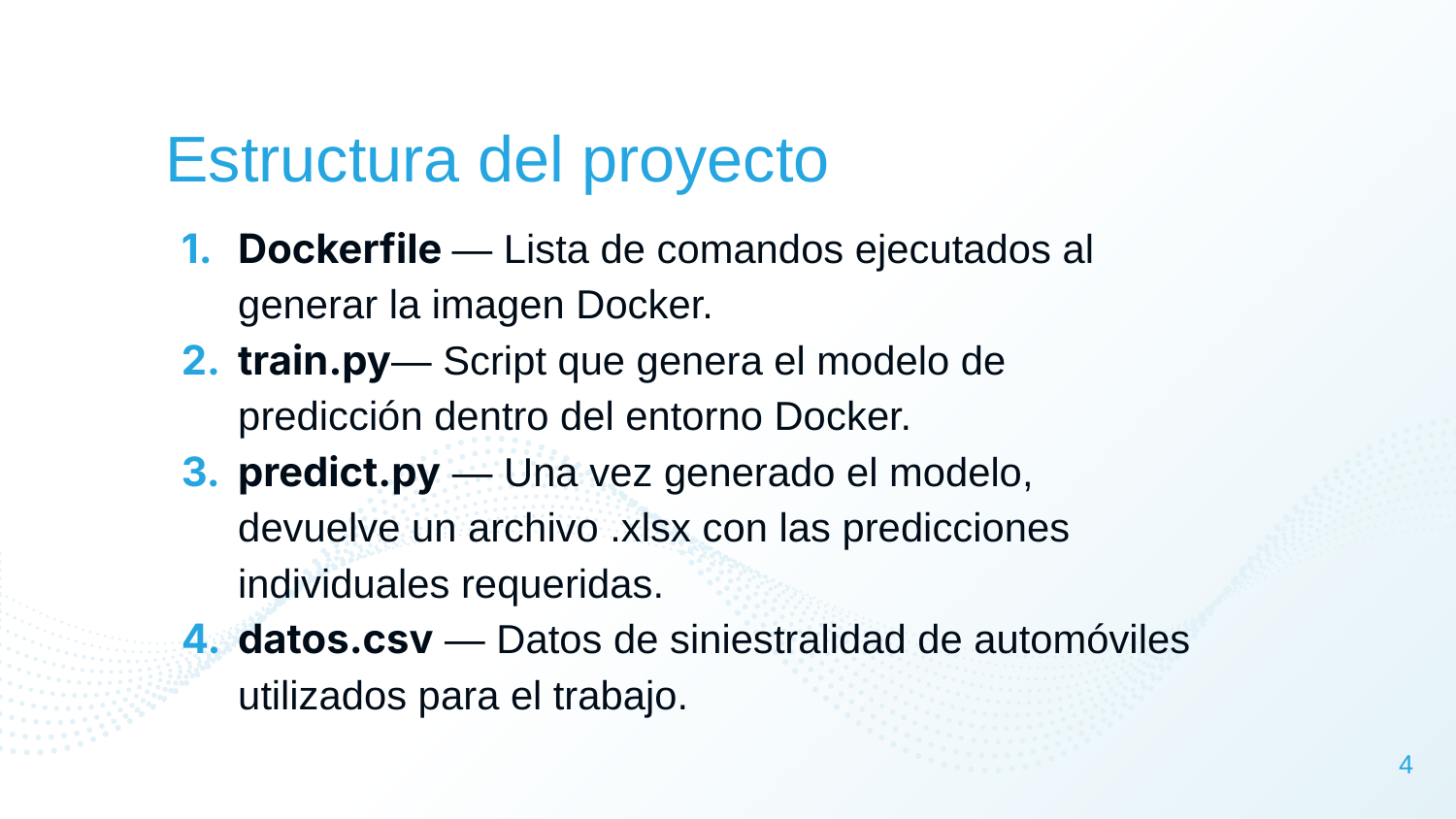

# Estructura del proyecto
Dockerfile — Lista de comandos ejecutados al generar la imagen Docker.
train.py— Script que genera el modelo de predicción dentro del entorno Docker.
predict.py — Una vez generado el modelo, devuelve un archivo .xlsx con las predicciones individuales requeridas.
datos.csv — Datos de siniestralidad de automóviles utilizados para el trabajo.

4